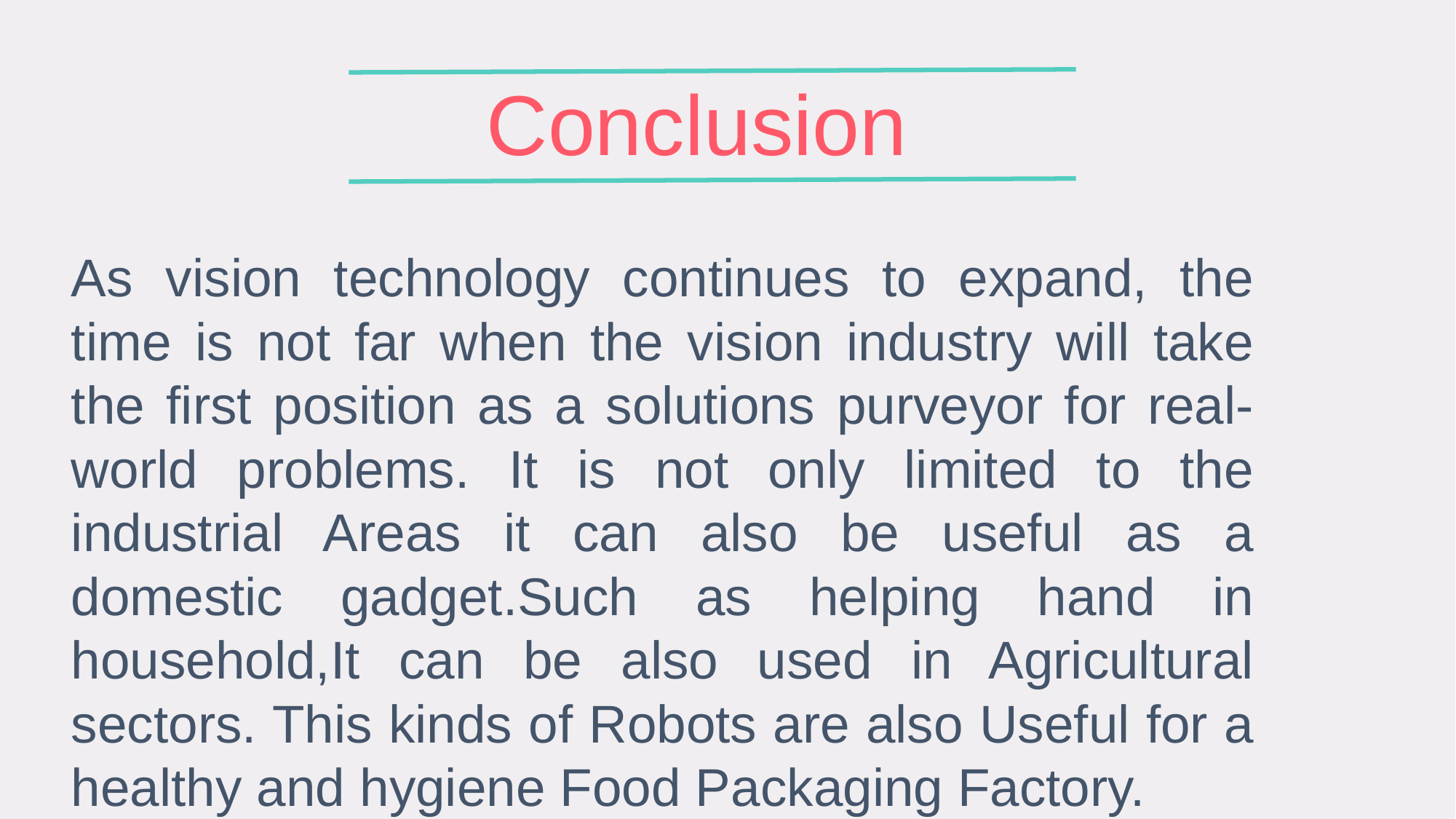

Conclusion

As vision technology continues to expand, the time is not far when the vision industry will take the first position as a solutions purveyor for real-world problems. It is not only limited to the industrial Areas it can also be useful as a domestic gadget.Such as helping hand in household,It can be also used in Agricultural sectors. This kinds of Robots are also Useful for a healthy and hygiene Food Packaging Factory.